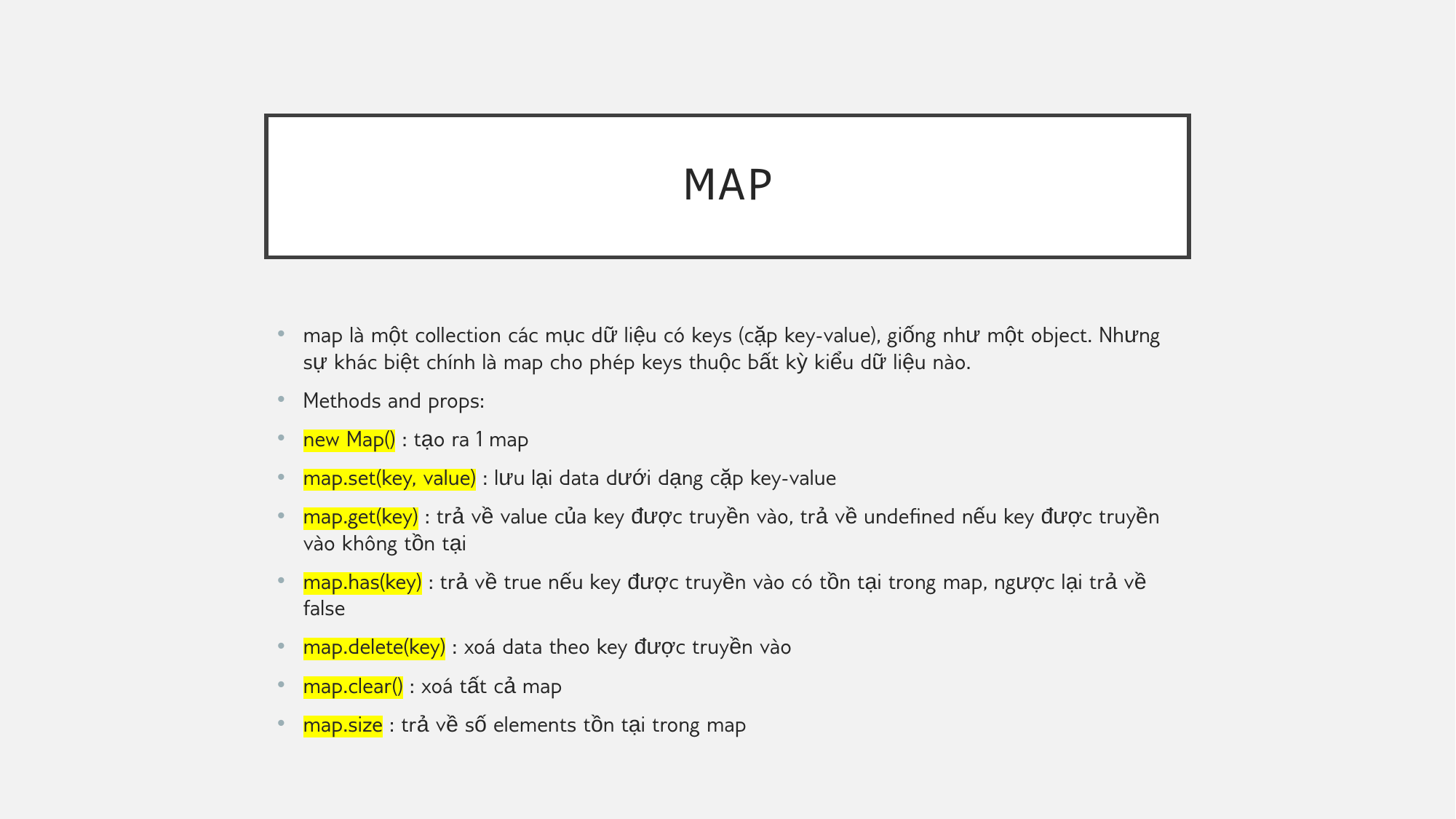

# map
map là một collection các mục dữ liệu có keys (cặp key-value), giống như một object. Nhưng sự khác biệt chính là map cho phép keys thuộc bất kỳ kiểu dữ liệu nào.
Methods and props:
new Map() : tạo ra 1 map
map.set(key, value) : lưu lại data dưới dạng cặp key-value
map.get(key) : trả về value của key được truyền vào, trả về undefined nếu key được truyền vào không tồn tại
map.has(key) : trả về true nếu key được truyền vào có tồn tại trong map, ngược lại trả về false
map.delete(key) : xoá data theo key được truyền vào
map.clear() : xoá tất cả map
map.size : trả về số elements tồn tại trong map